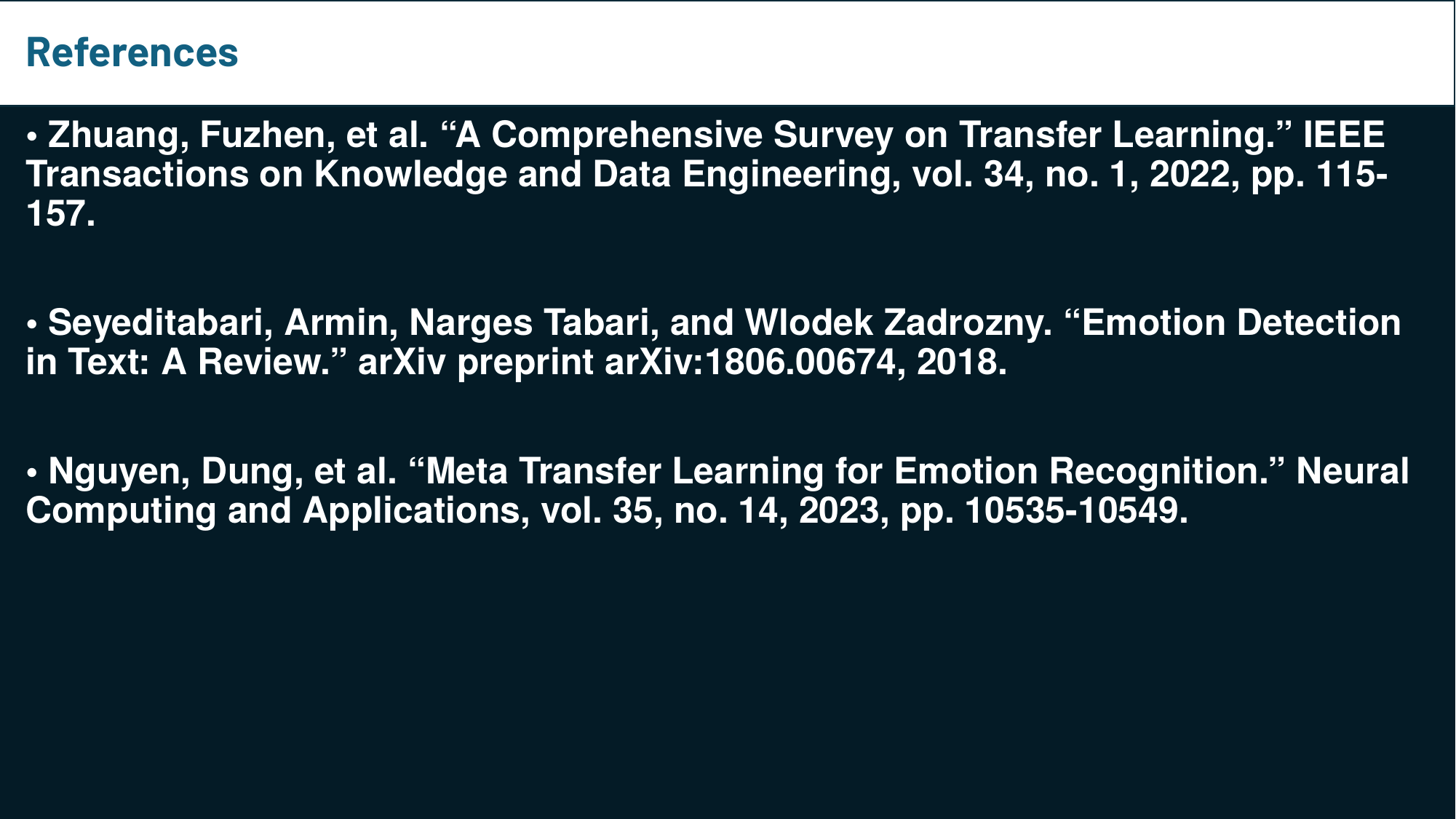

# References
• Zhuang, Fuzhen, et al. “A Comprehensive Survey on Transfer Learning.” IEEE Transactions on Knowledge and Data Engineering, vol. 34, no. 1, 2022, pp. 115-157.

• Seyeditabari, Armin, Narges Tabari, and Wlodek Zadrozny. “Emotion Detection in Text: A Review.” arXiv preprint arXiv:1806.00674, 2018.

• Nguyen, Dung, et al. “Meta Transfer Learning for Emotion Recognition.” Neural Computing and Applications, vol. 35, no. 14, 2023, pp. 10535-10549.